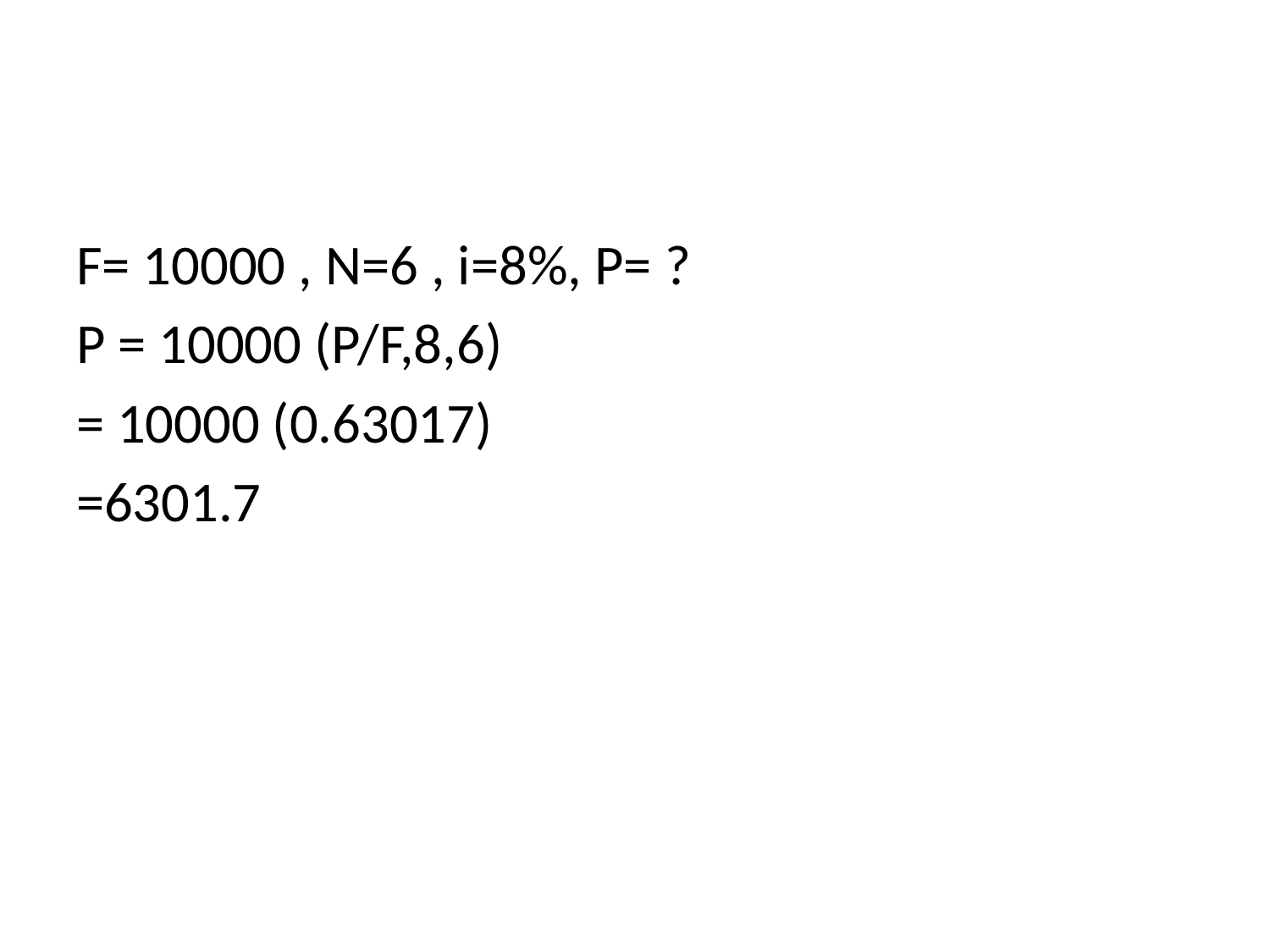

#
F= 10000 , N=6 , i=8%, P= ?
P = 10000 (P/F,8,6)
= 10000 (0.63017)
=6301.7